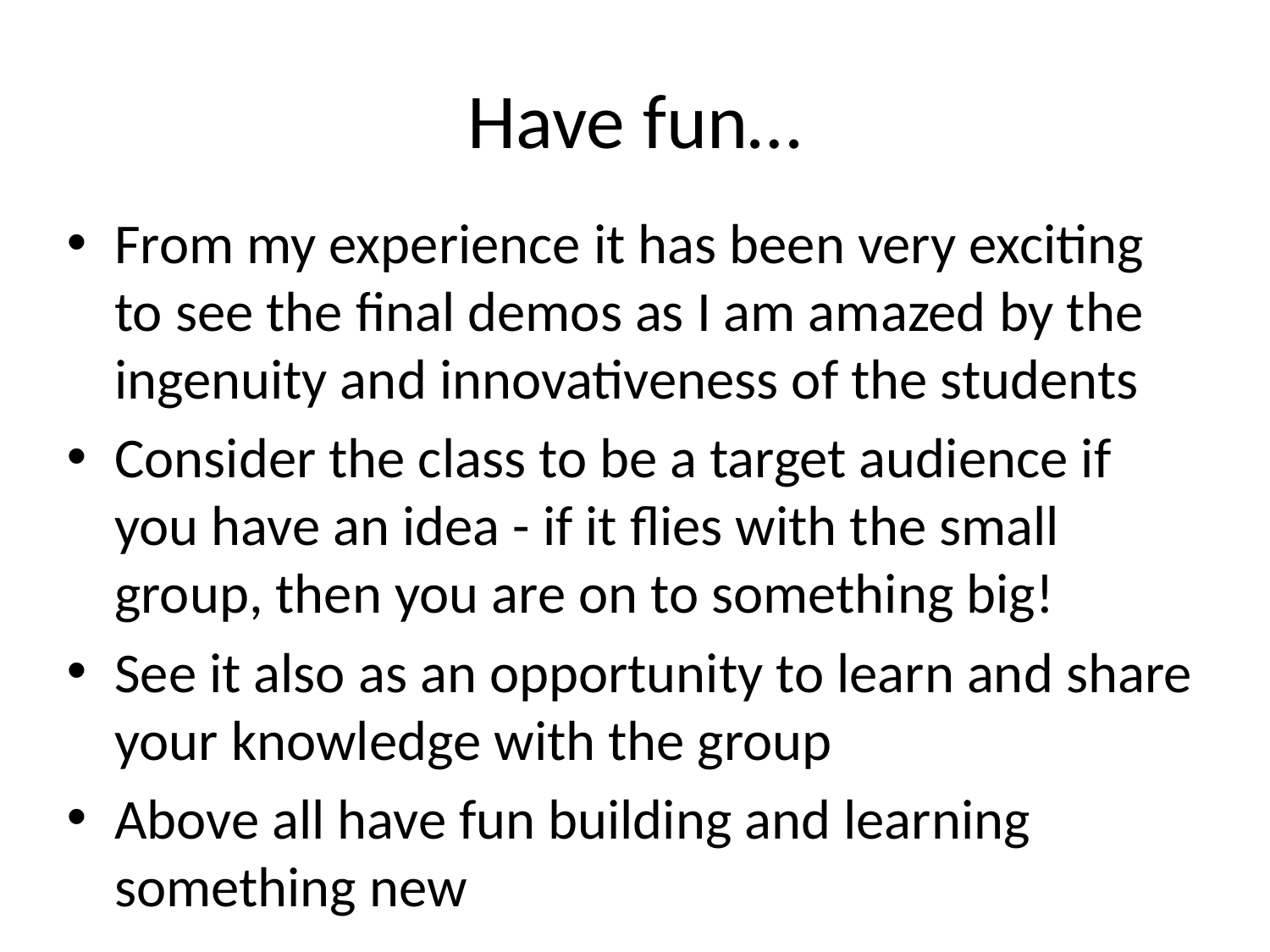

# Have fun…
From my experience it has been very exciting to see the final demos as I am amazed by the ingenuity and innovativeness of the students
Consider the class to be a target audience if you have an idea - if it flies with the small group, then you are on to something big!
See it also as an opportunity to learn and share your knowledge with the group
Above all have fun building and learning something new